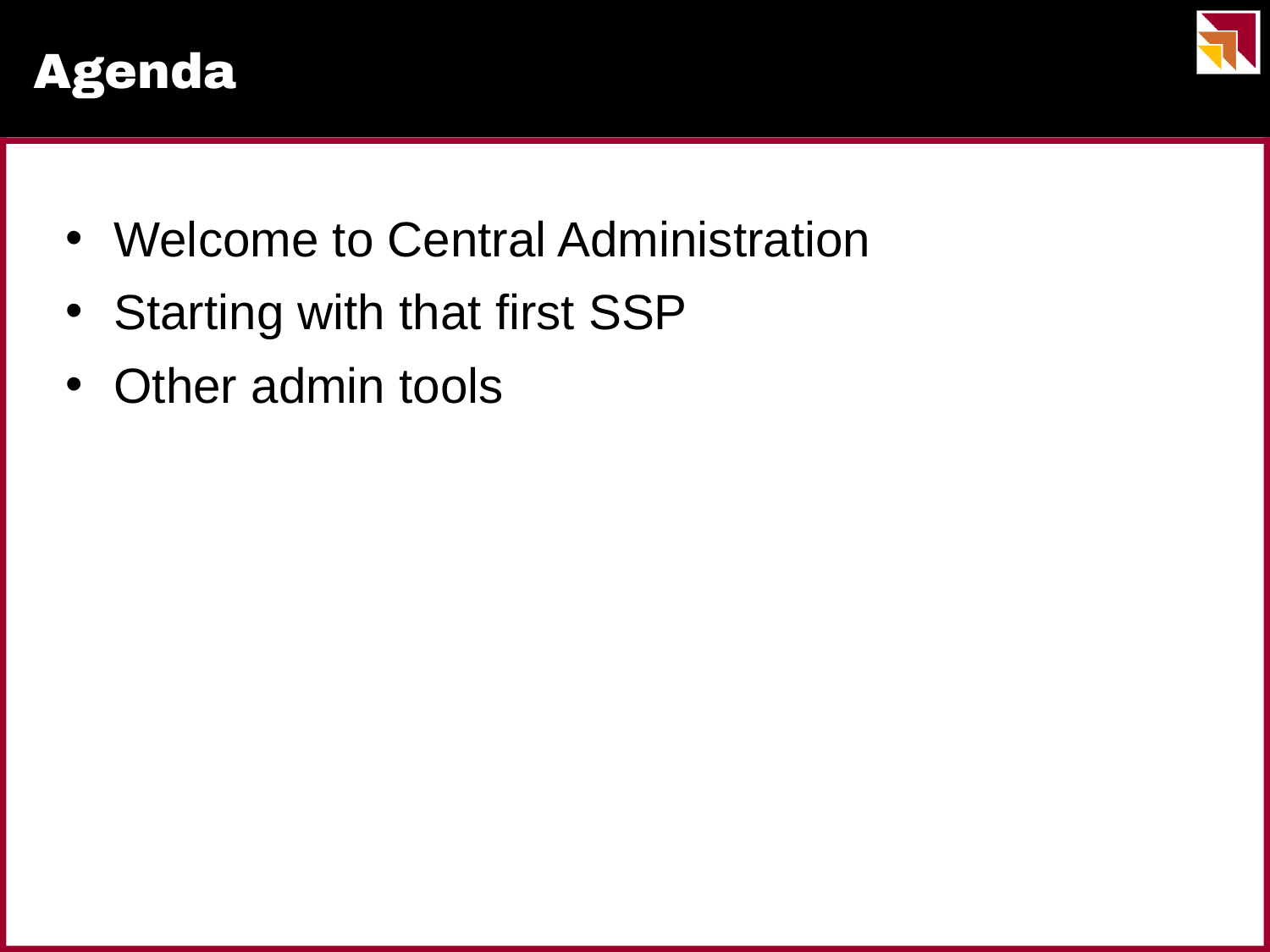

# Agenda
Welcome to Central Administration
Starting with that first SSP
Other admin tools